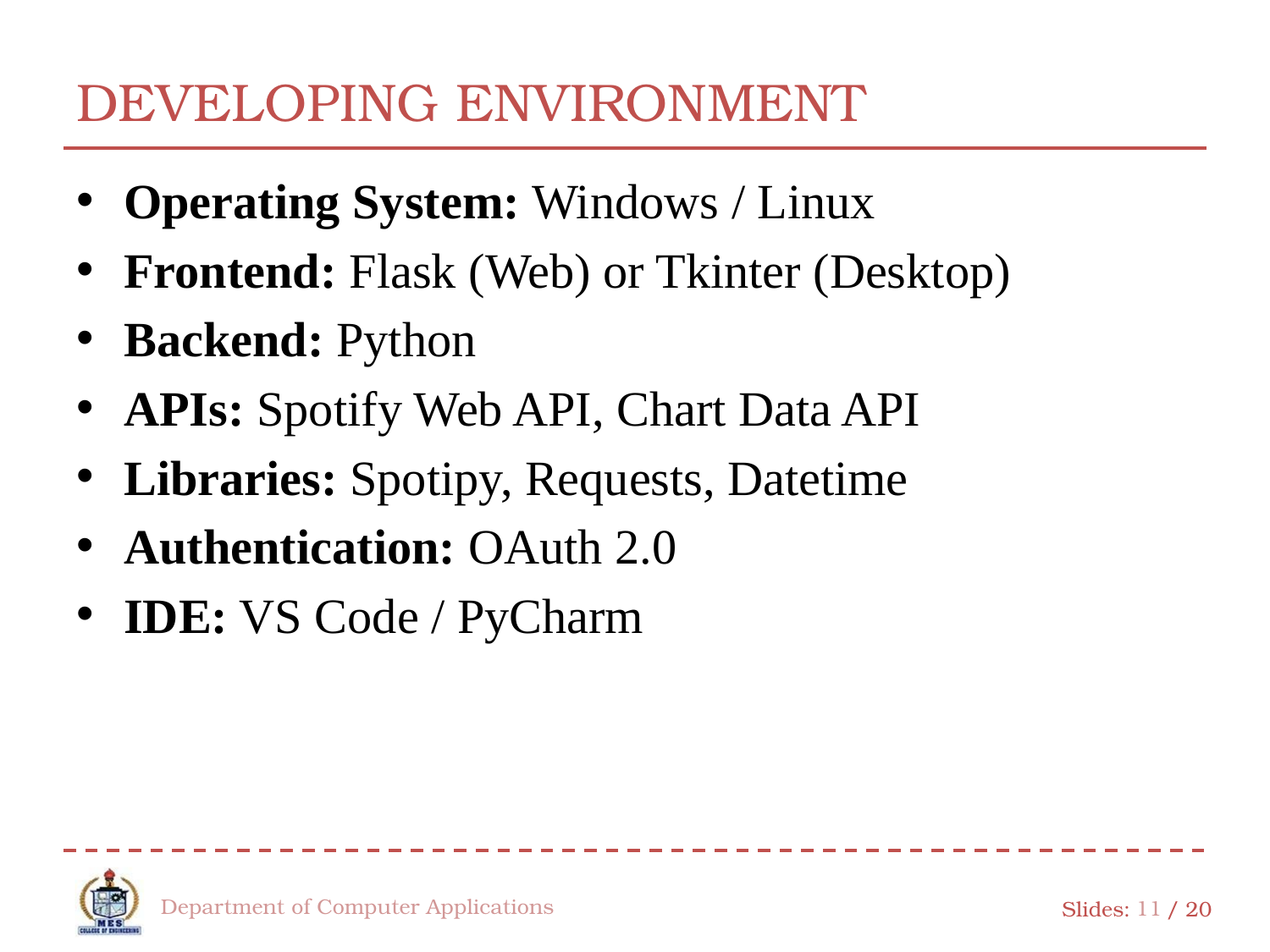

# DEVELOPING ENVIRONMENT
Operating System: Windows / Linux
Frontend: Flask (Web) or Tkinter (Desktop)
Backend: Python
APIs: Spotify Web API, Chart Data API
Libraries: Spotipy, Requests, Datetime
Authentication: OAuth 2.0
IDE: VS Code / PyCharm

Department of Computer Applications
11